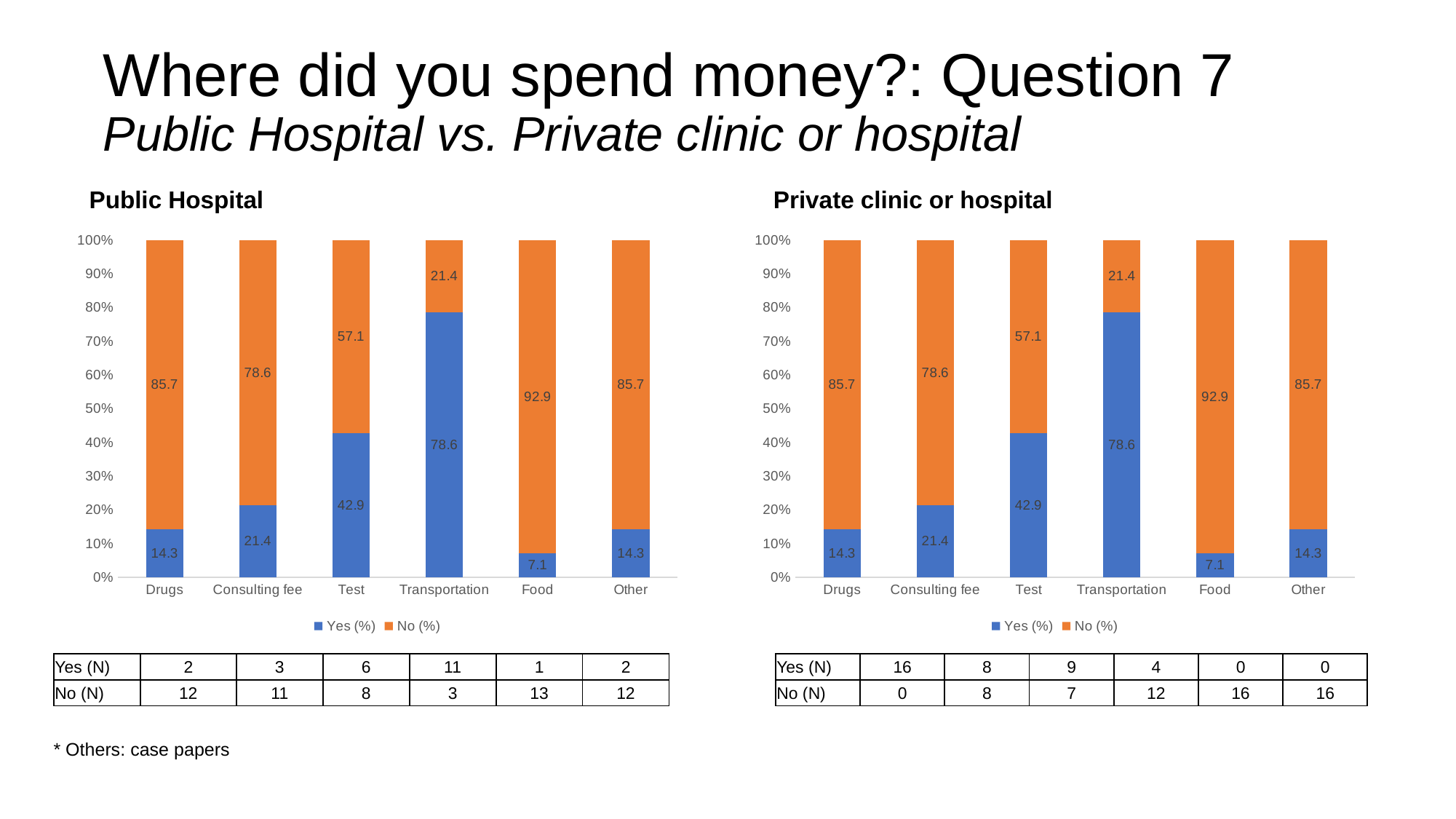

# Where did you spend money?: Question 7  Public Hospital vs. Private clinic or hospital
Public Hospital
Private clinic or hospital

### Chart

| Category | Yes (%) | No (%) |
|---|---|---|
| Drugs | 14.285714285714285 | 85.71428571428571 |
| Consulting fee | 21.428571428571427 | 78.57142857142857 |
| Test | 42.857142857142854 | 57.14285714285714 |
| Transportation | 78.57142857142857 | 21.428571428571427 |
| Food | 7.142857142857142 | 92.85714285714286 |
| Other | 14.285714285714285 | 85.71428571428571 |

### Chart

| Category | Yes (%) | No (%) |
|---|---|---|
| Drugs | 14.285714285714285 | 85.71428571428571 |
| Consulting fee | 21.428571428571427 | 78.57142857142857 |
| Test | 42.857142857142854 | 57.14285714285714 |
| Transportation | 78.57142857142857 | 21.428571428571427 |
| Food | 7.142857142857142 | 92.85714285714286 |
| Other | 14.285714285714285 | 85.71428571428571 |
| Yes (N) | 2 | 3 | 6 | 11 | 1 | 2 |
| --- | --- | --- | --- | --- | --- | --- |
| No (N) | 12 | 11 | 8 | 3 | 13 | 12 |
| Yes (N) | 16 | 8 | 9 | 4 | 0 | 0 |
| --- | --- | --- | --- | --- | --- | --- |
| No (N) | 0 | 8 | 7 | 12 | 16 | 16 |
* Others: case papers